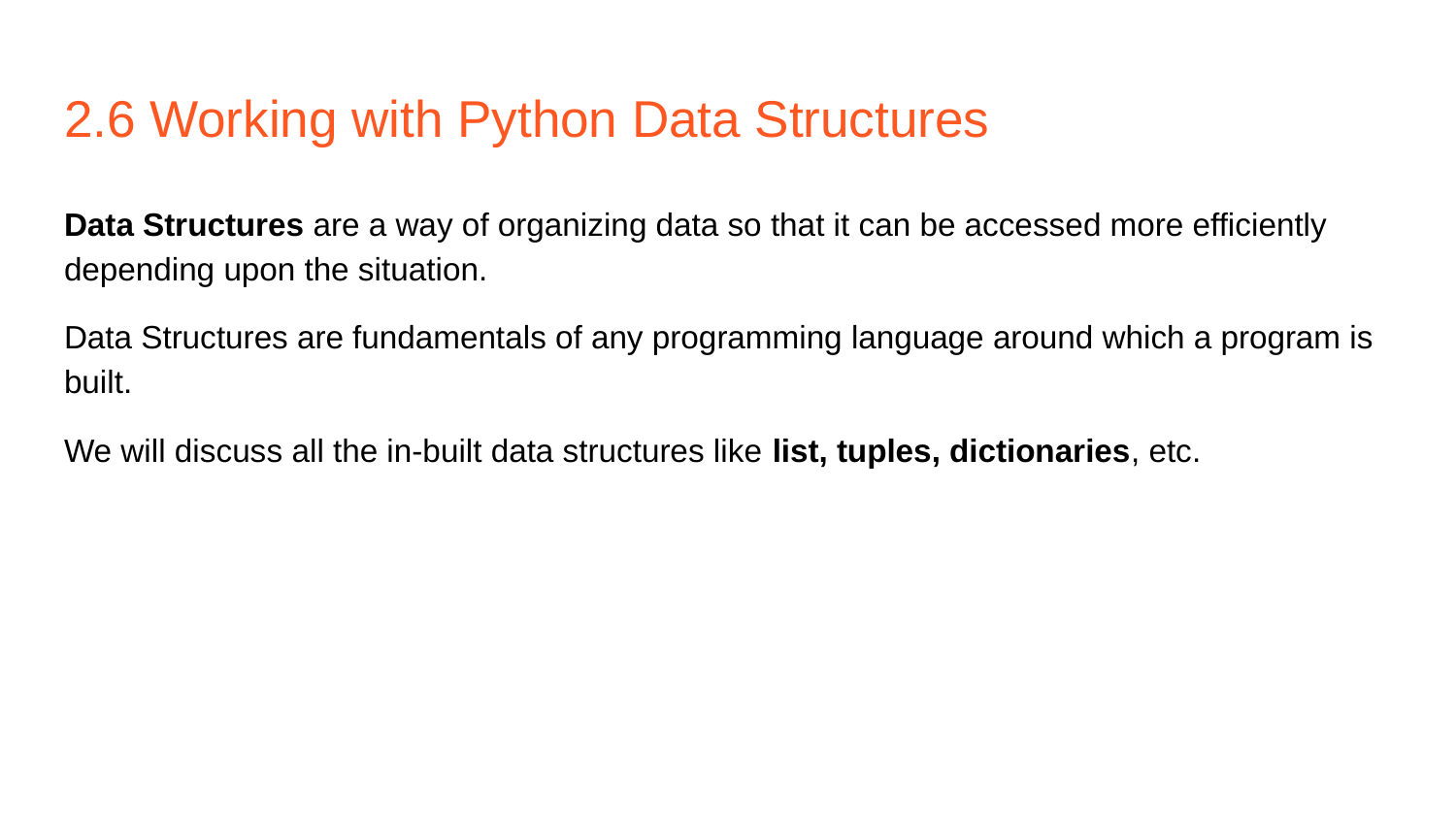

# 2.6 Working with Python Data Structures
Data Structures are a way of organizing data so that it can be accessed more efficiently depending upon the situation.
Data Structures are fundamentals of any programming language around which a program is built.
We will discuss all the in-built data structures like list, tuples, dictionaries, etc.